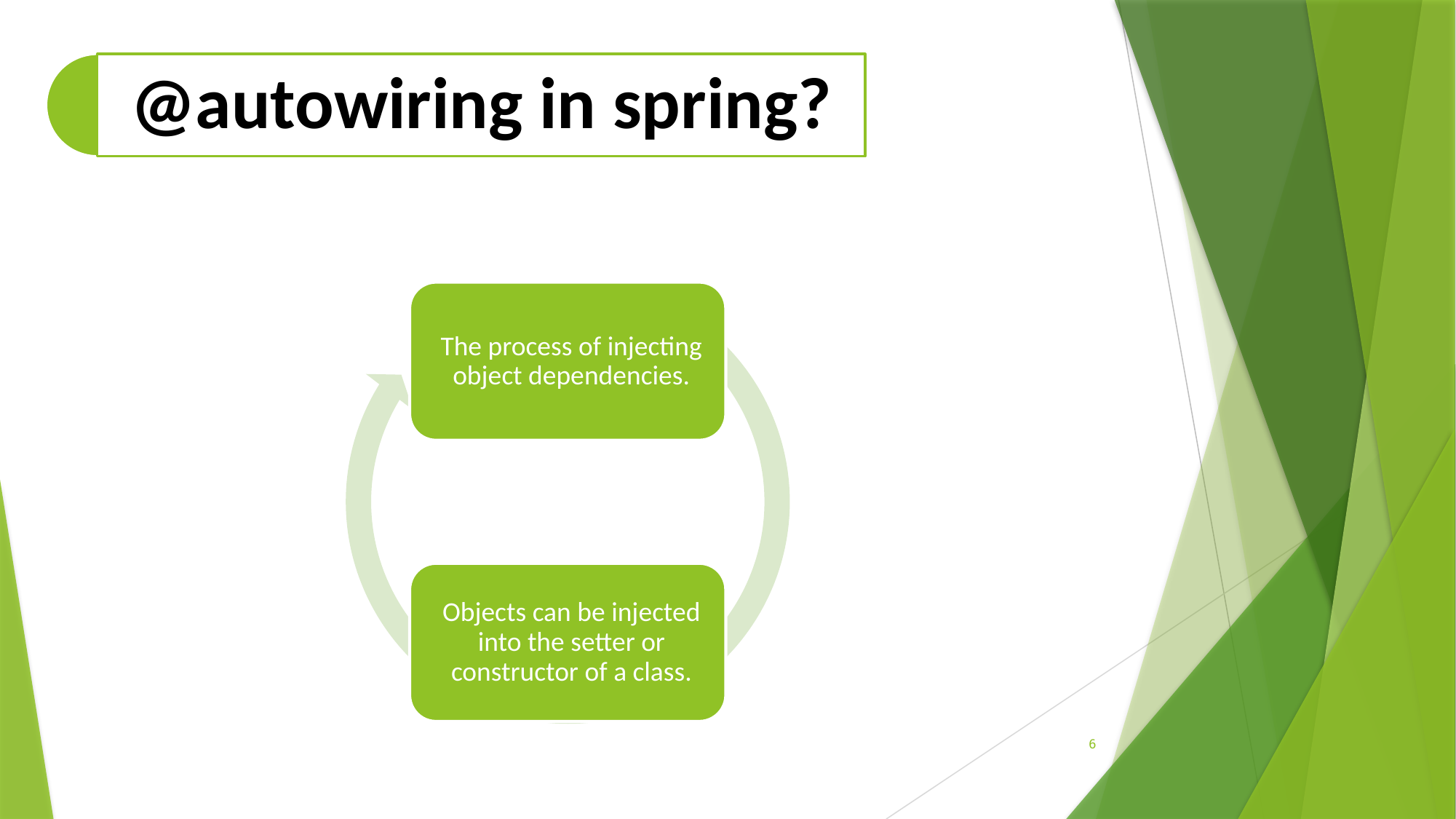

@autowiring in spring?
The process of injecting object dependencies.
Objects can be injected into the setter or constructor of a class.
6